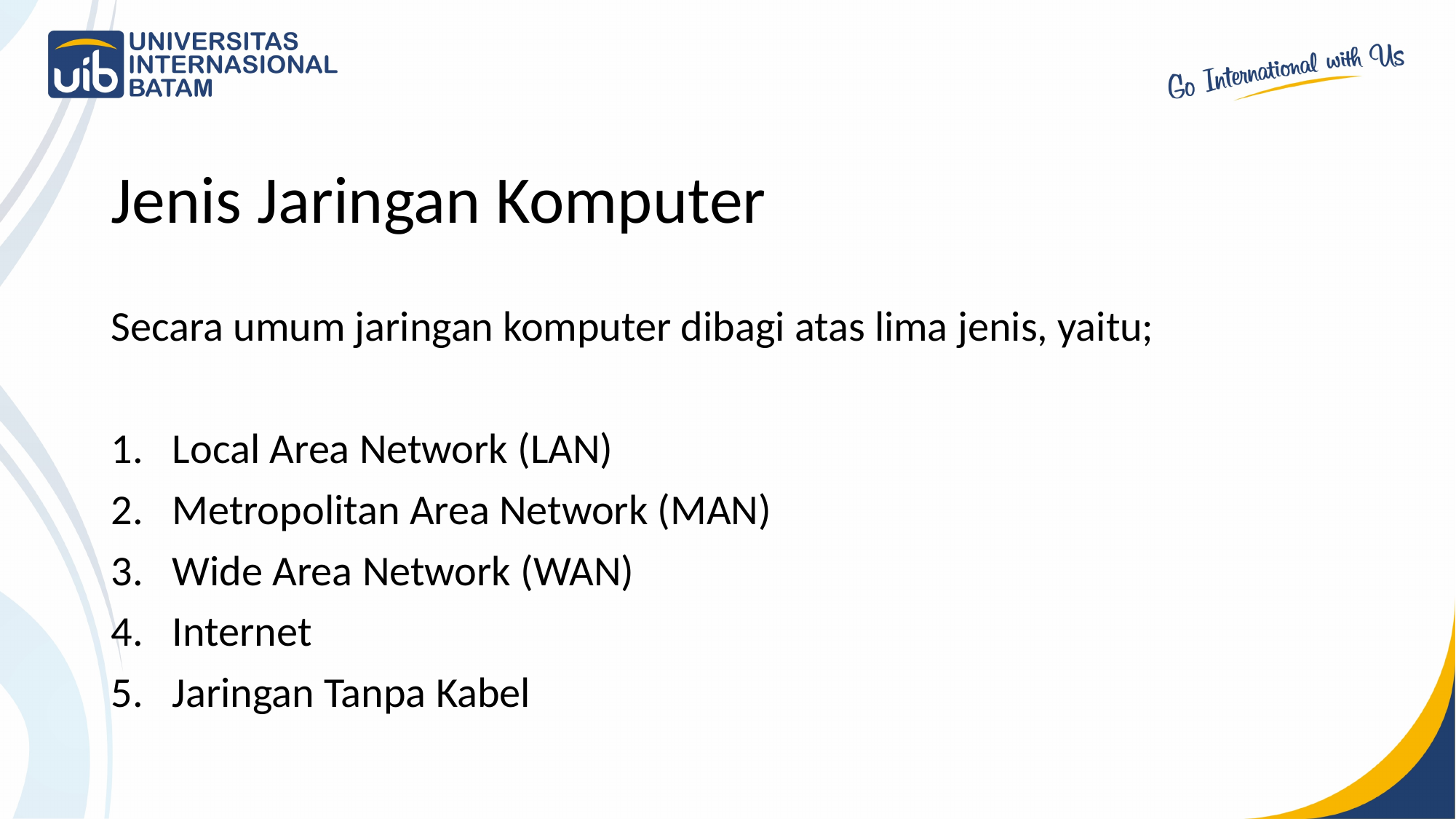

# Jenis Jaringan Komputer
Secara umum jaringan komputer dibagi atas lima jenis, yaitu;

Local Area Network (LAN)
Metropolitan Area Network (MAN)
Wide Area Network (WAN)
Internet
Jaringan Tanpa Kabel